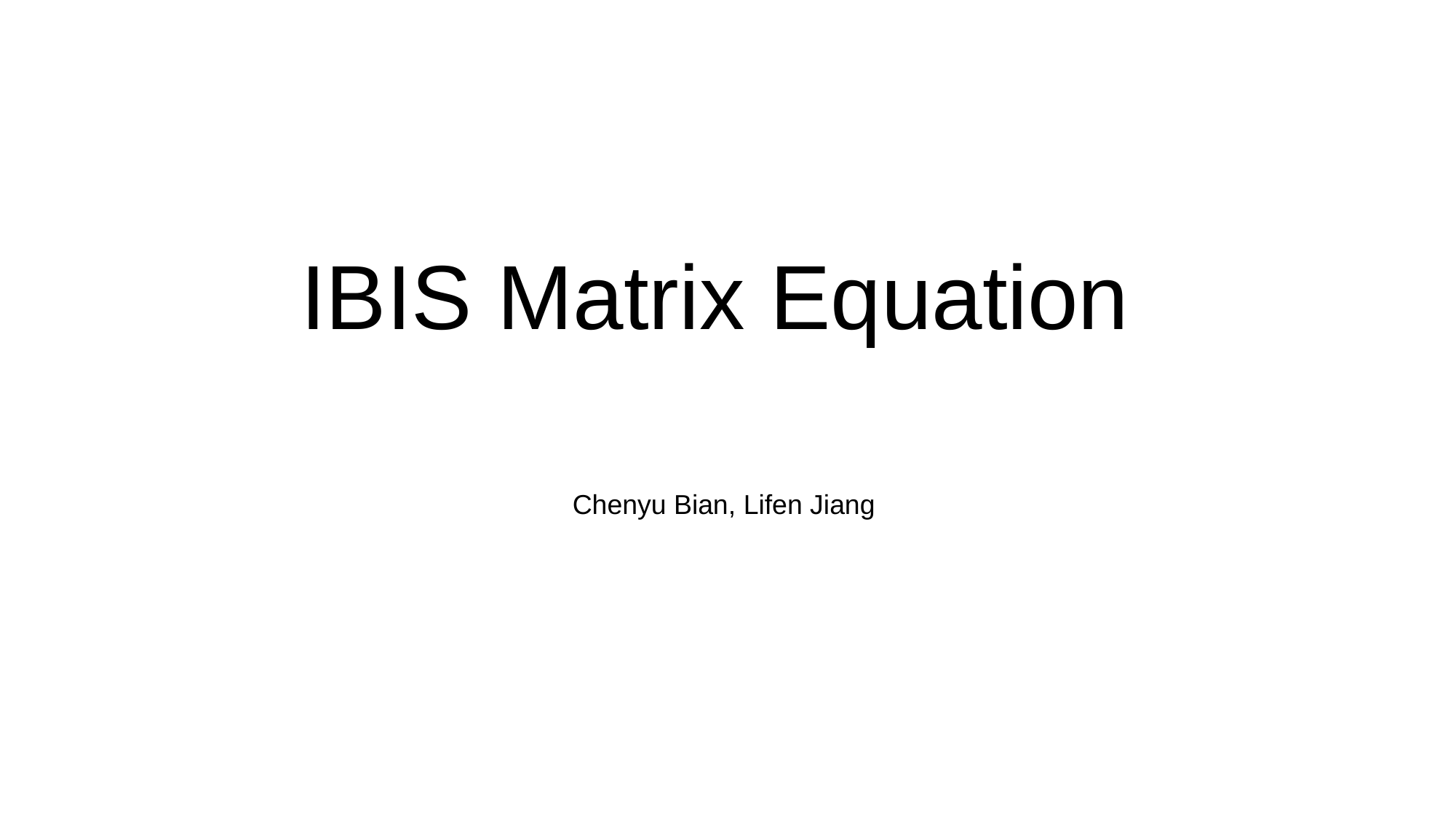

IBIS Matrix Equation
Chenyu Bian, Lifen Jiang